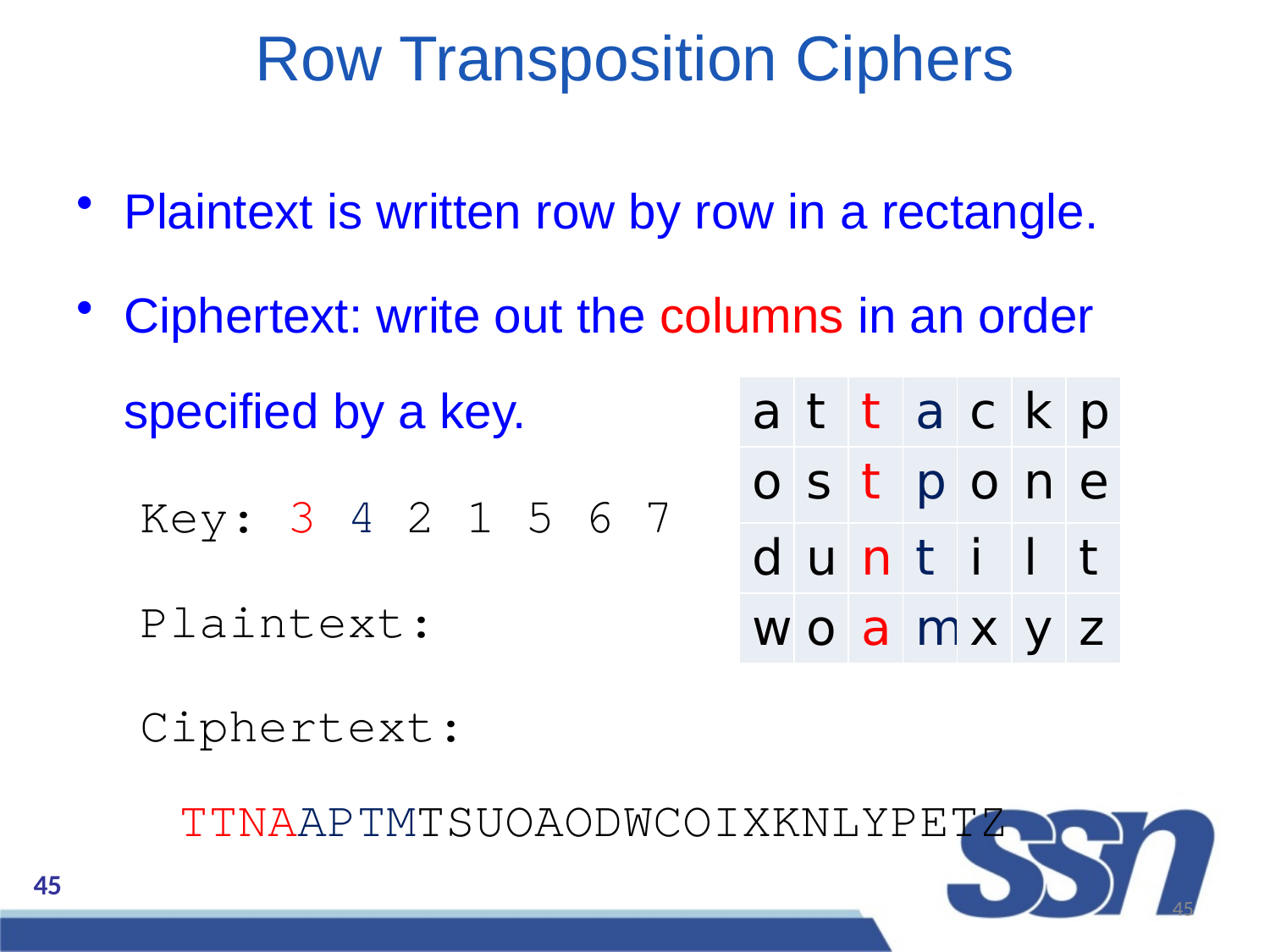

Row Transposition Ciphers
Plaintext is written row by row in a rectangle.
Ciphertext: write out the columns in an order specified by a key.
Key: 3 4 2 1 5 6 7
Plaintext:
Ciphertext: TTNAAPTMTSUOAODWCOIXKNLYPETZ
| a | t | t | a | c | k | p |
| --- | --- | --- | --- | --- | --- | --- |
| o | s | t | p | o | n | e |
| d | u | n | t | i | l | t |
| w | o | a | m | x | y | z |
45